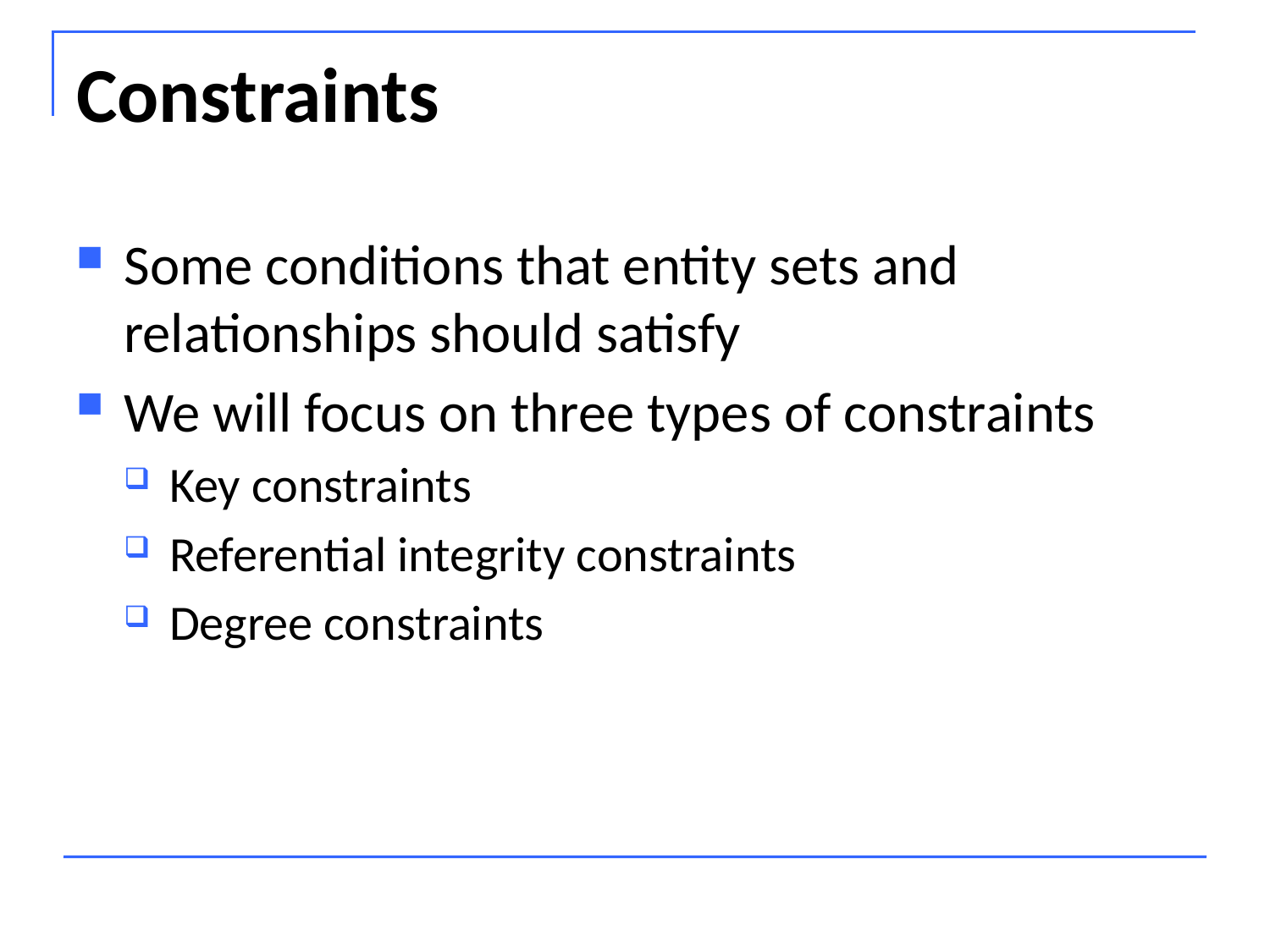

# Constraints
Some conditions that entity sets and relationships should satisfy
We will focus on three types of constraints
Key constraints
Referential integrity constraints
Degree constraints